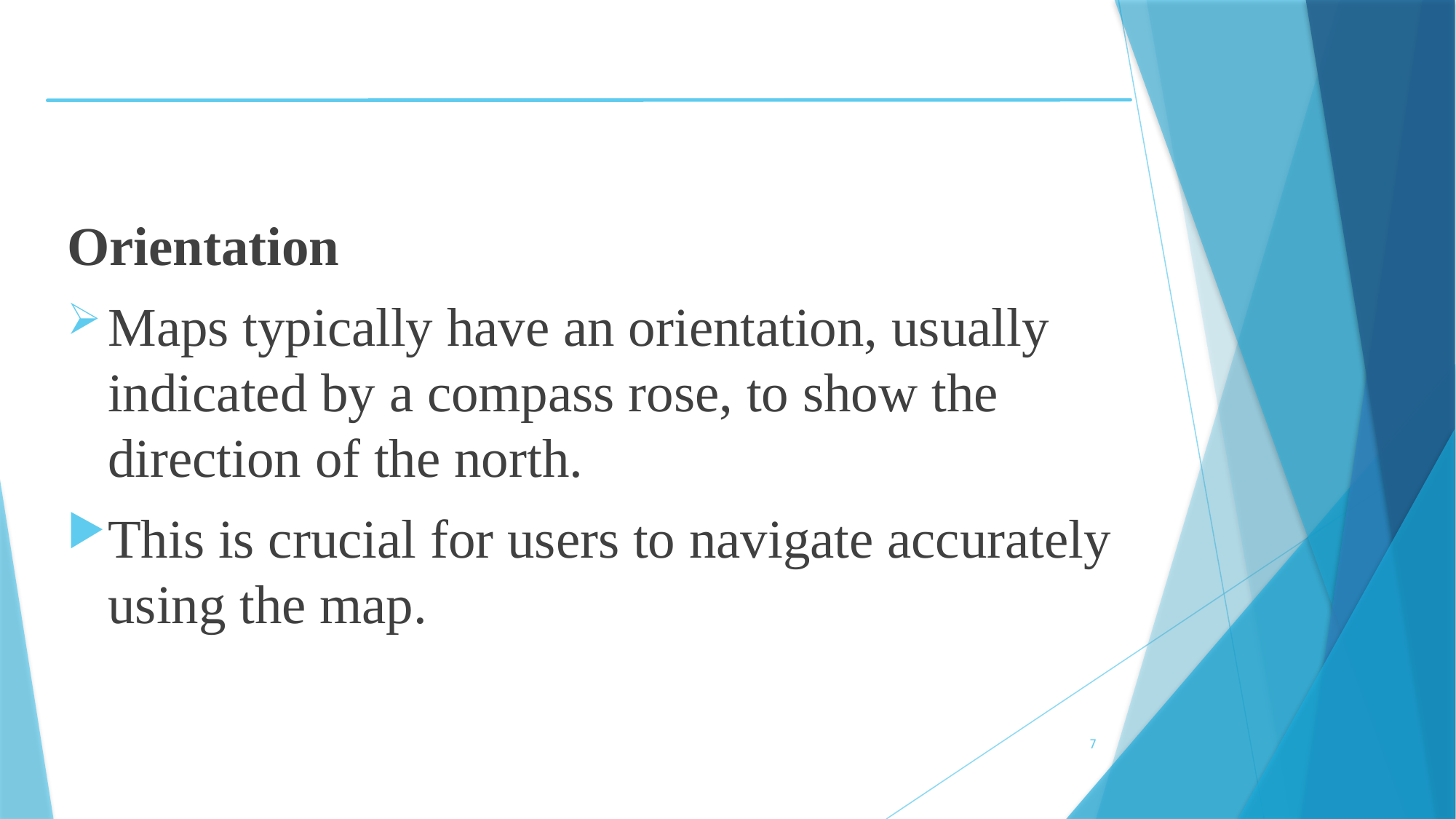

Orientation
Maps typically have an orientation, usually indicated by a compass rose, to show the direction of the north.
This is crucial for users to navigate accurately using the map.
7